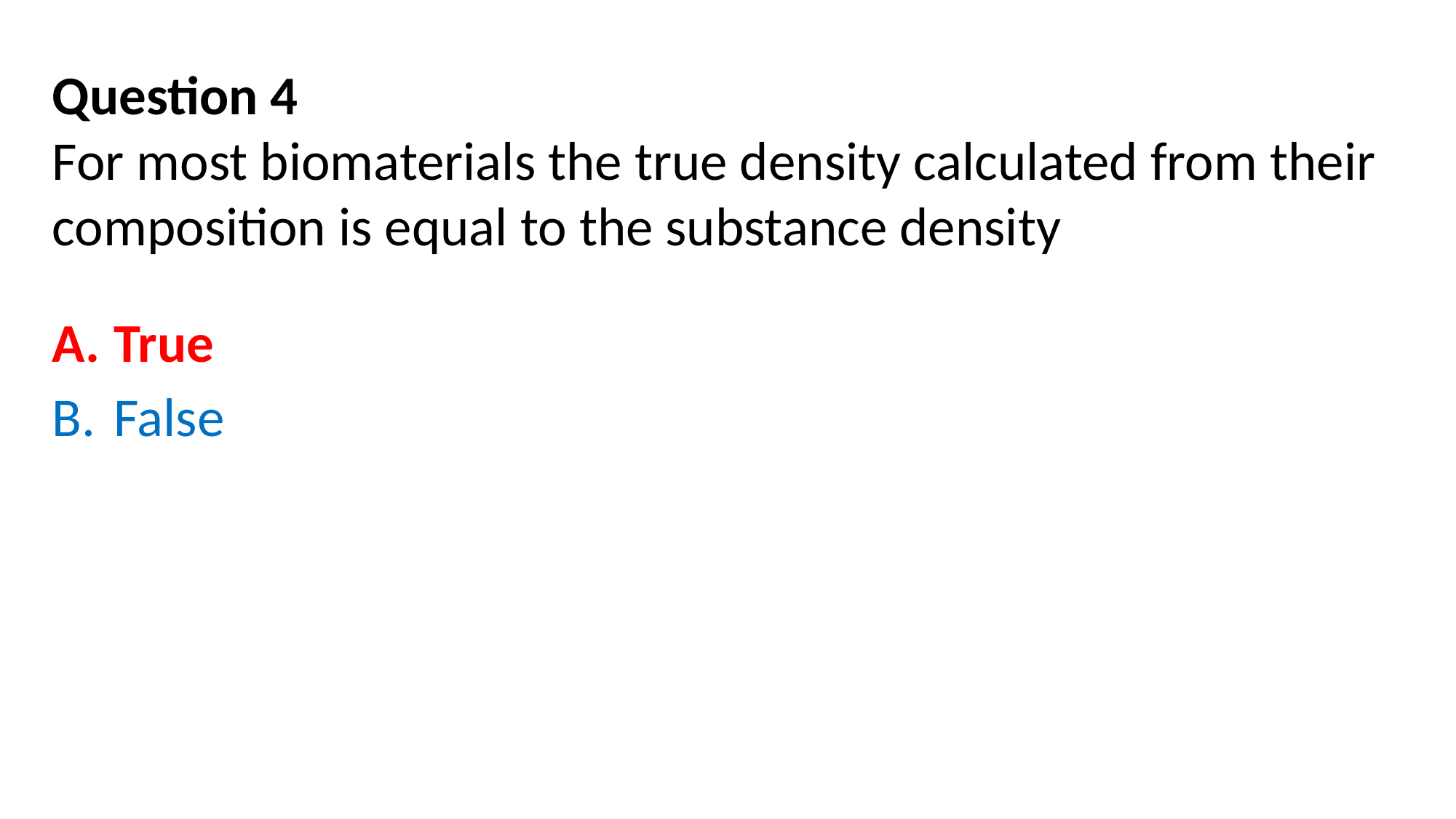

Question 4
For most biomaterials the true density calculated from their composition is equal to the substance density

True
False